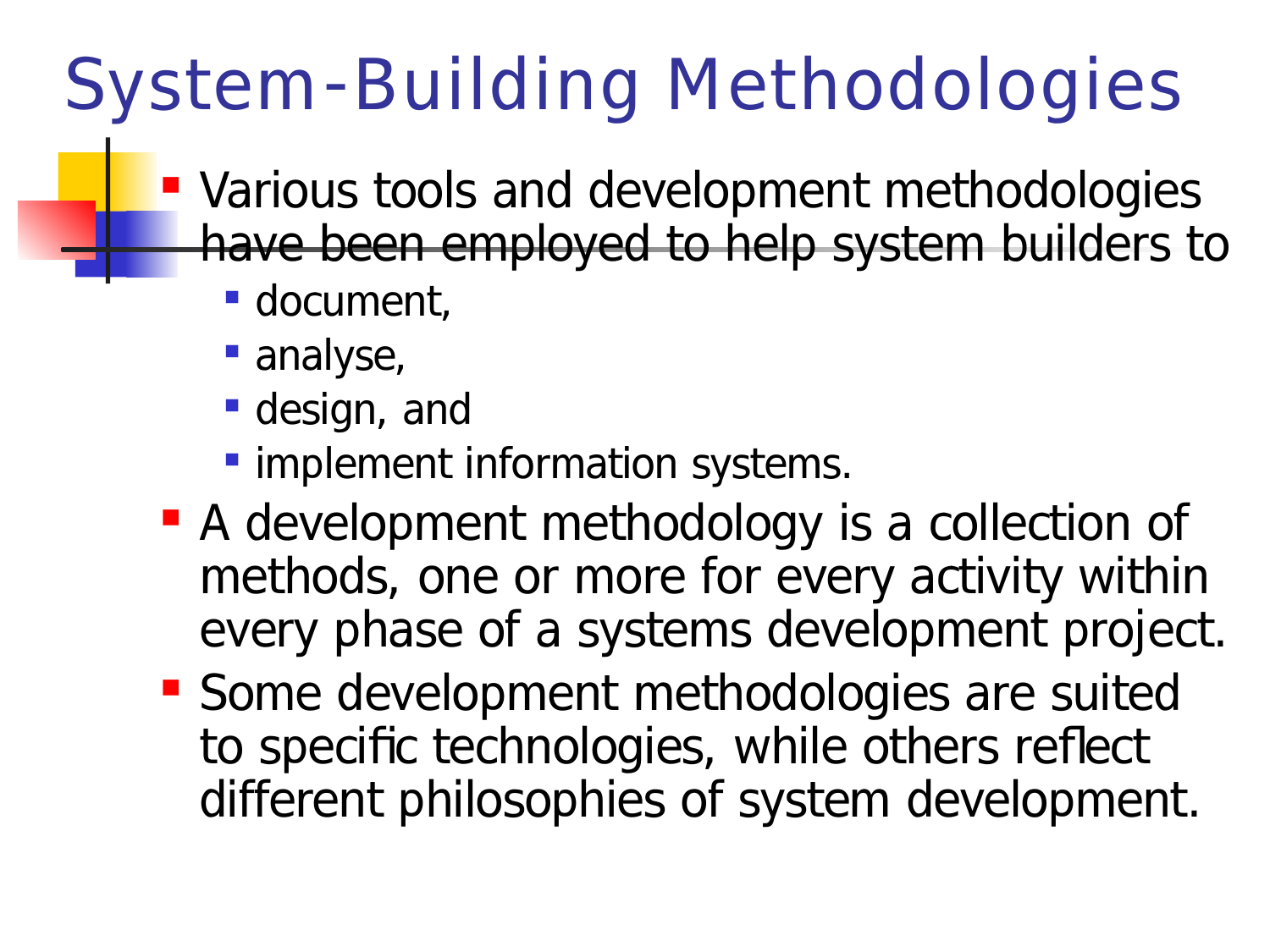

# System-Building Methodologies
Various tools and development methodologies have been employed to help system builders to
document,
analyse,
design, and
implement information systems.
A development methodology is a collection of methods, one or more for every activity within every phase of a systems development project.
Some development methodologies are suited to specific technologies, while others reflect different philosophies of system development.